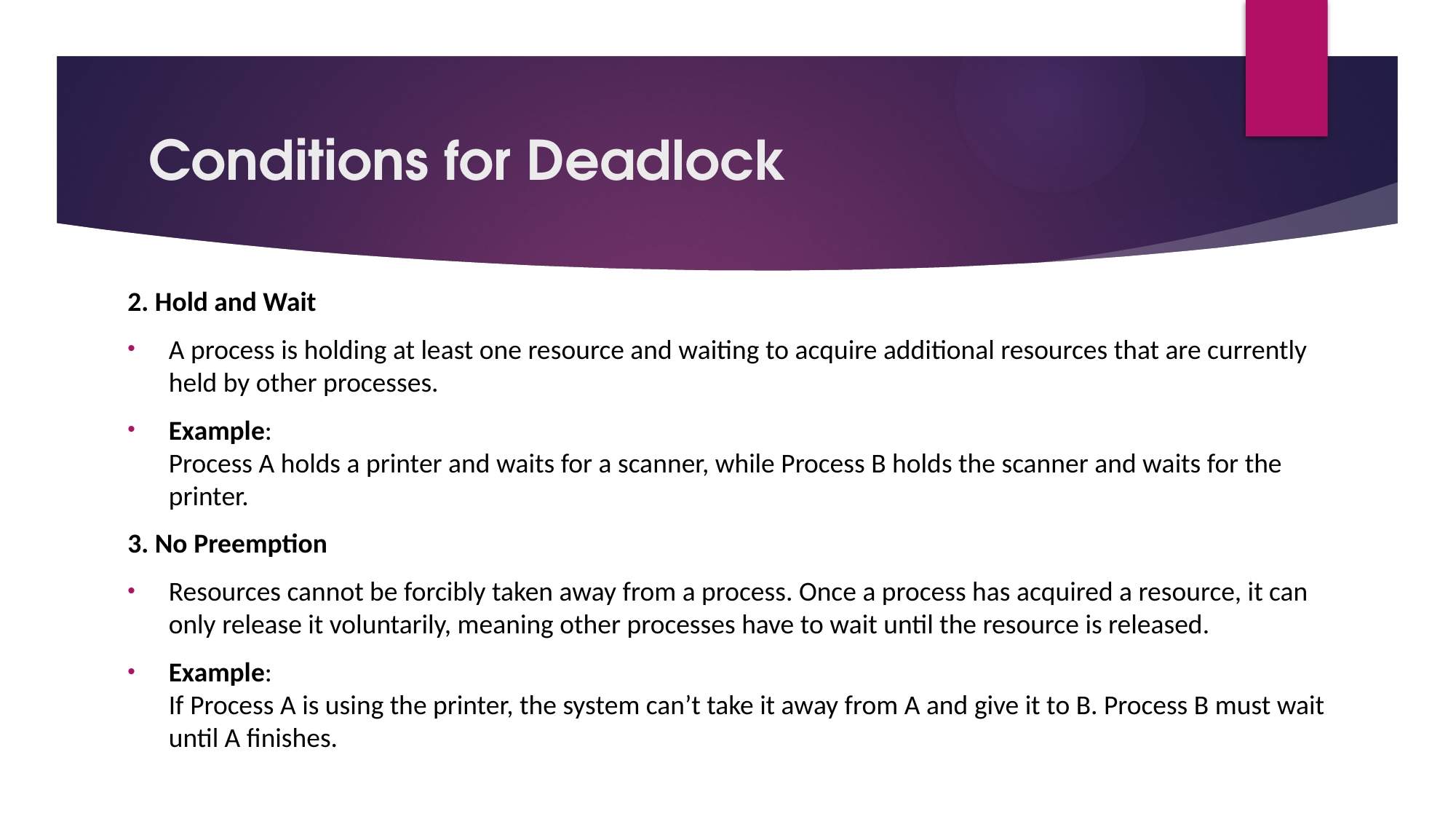

# Conditions for Deadlock
2. Hold and Wait
A process is holding at least one resource and waiting to acquire additional resources that are currently held by other processes.
Example:
Process A holds a printer and waits for a scanner, while Process B holds the scanner and waits for the printer.
3. No Preemption
Resources cannot be forcibly taken away from a process. Once a process has acquired a resource, it can only release it voluntarily, meaning other processes have to wait until the resource is released.
Example:
If Process A is using the printer, the system can’t take it away from A and give it to B. Process B must wait until A finishes.